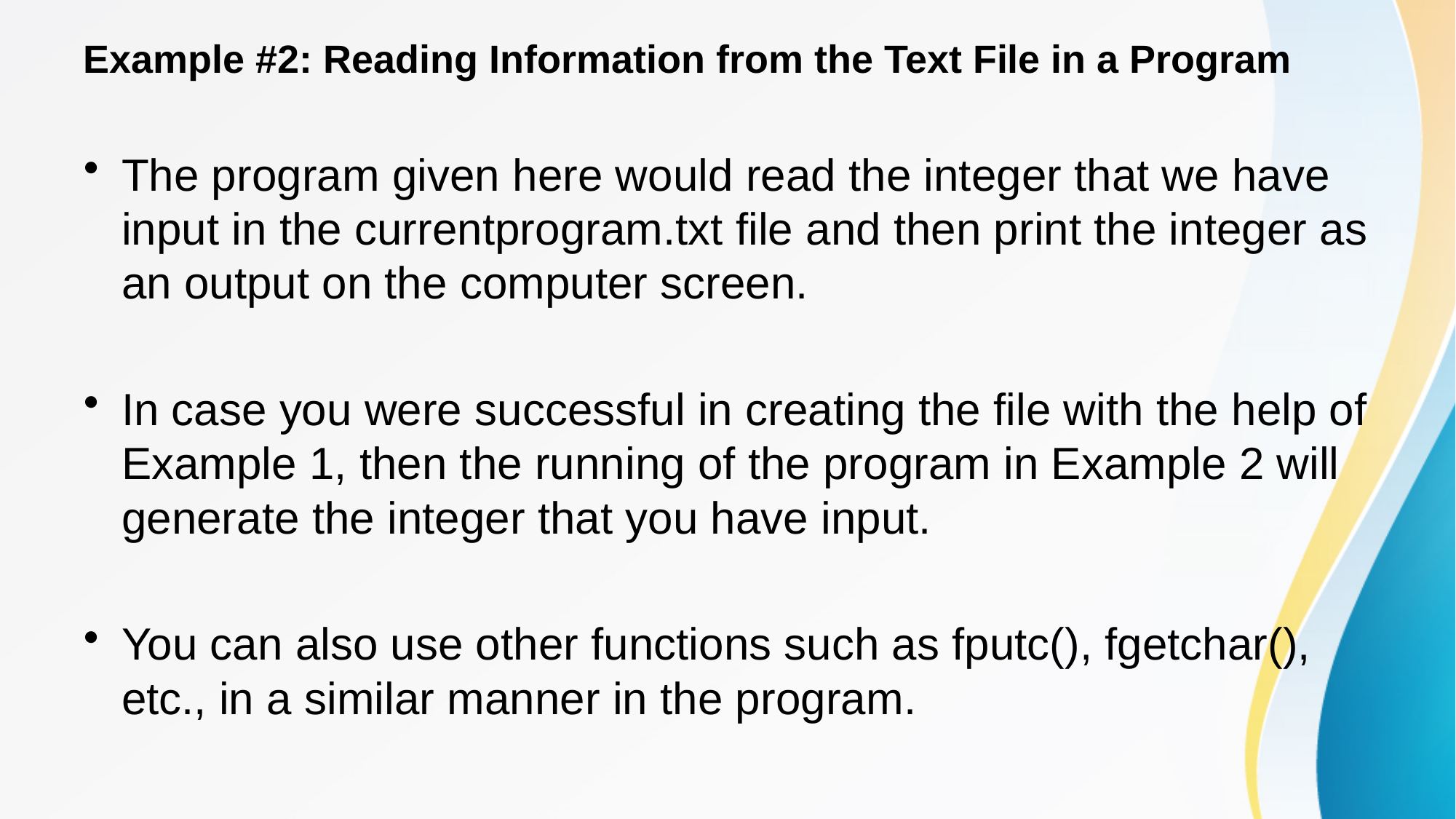

# Example #2: Reading Information from the Text File in a Program
The program given here would read the integer that we have input in the currentprogram.txt file and then print the integer as an output on the computer screen.

In case you were successful in creating the file with the help of Example 1, then the running of the program in Example 2 will generate the integer that you have input.

You can also use other functions such as fputc(), fgetchar(), etc., in a similar manner in the program.